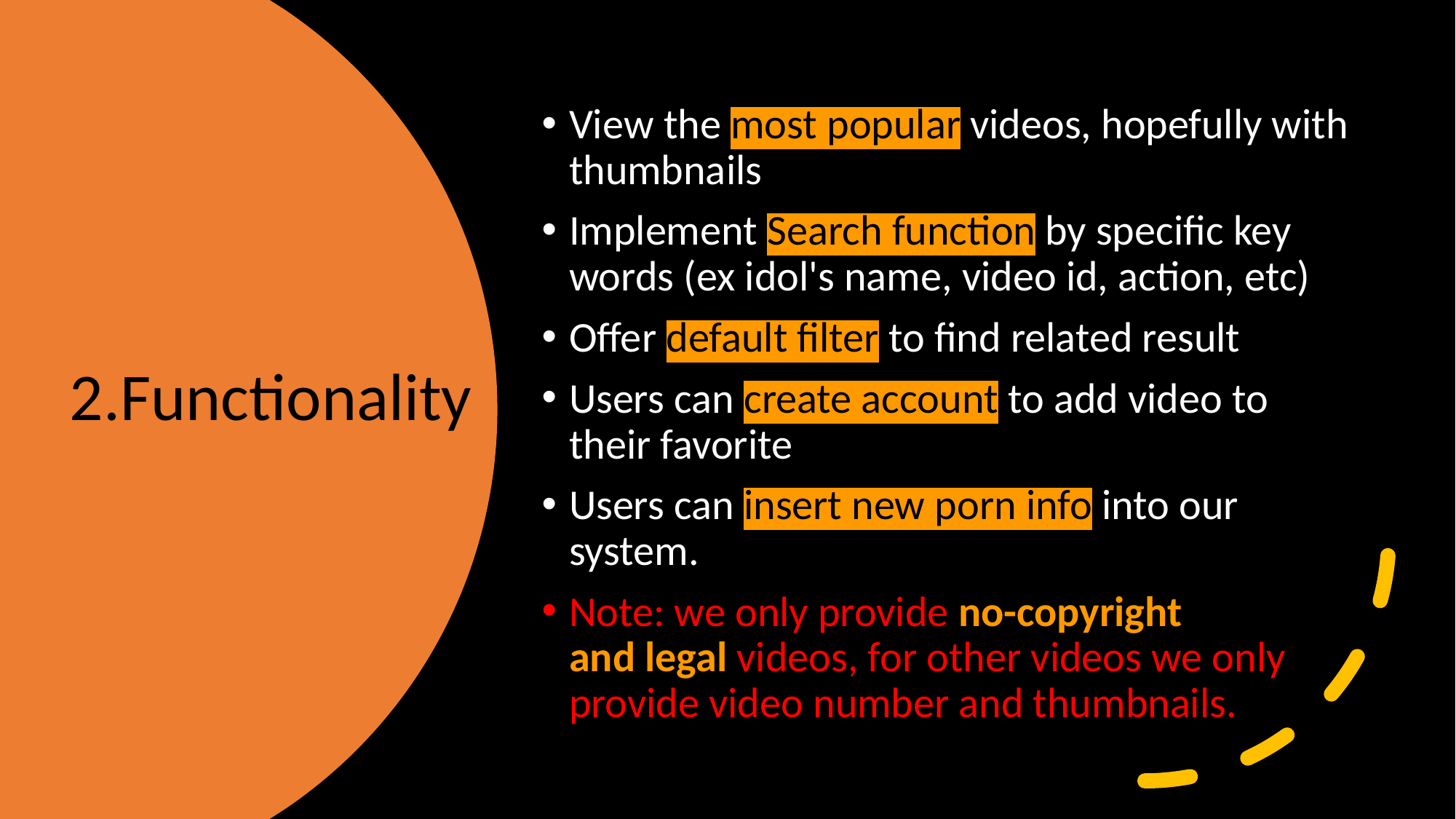

View the most popular videos, hopefully with thumbnails
Implement Search function by specific key words (ex idol's name, video id, action, etc)
Offer default filter to find related result
Users can create account to add video to their favorite
Users can insert new porn info into our system.
Note: we only provide no-copyright and legal videos, for other videos we only provide video number and thumbnails.

# 2.Functionality

4